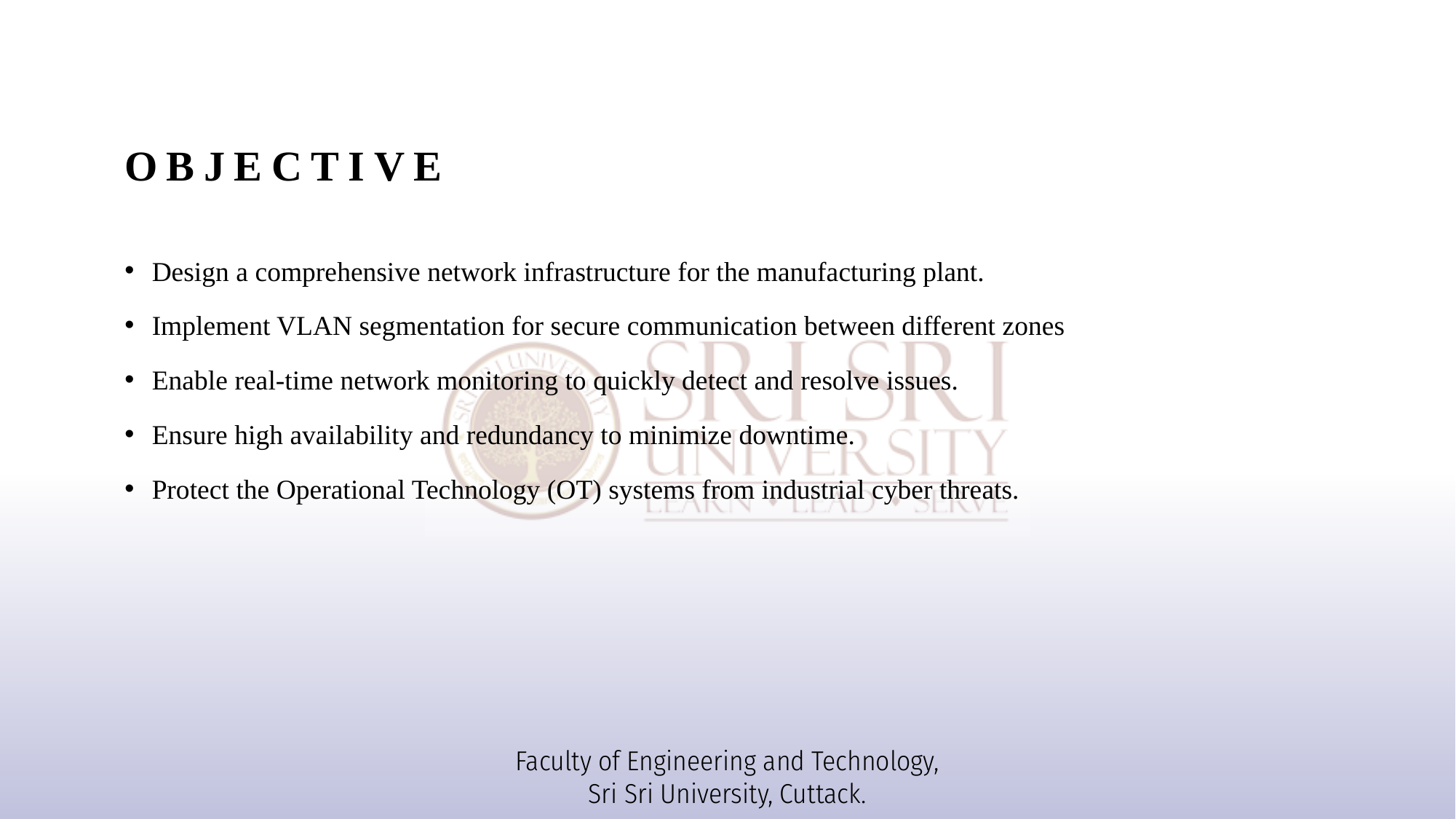

# Objective
Design a comprehensive network infrastructure for the manufacturing plant.
Implement VLAN segmentation for secure communication between different zones
Enable real-time network monitoring to quickly detect and resolve issues.
Ensure high availability and redundancy to minimize downtime.
Protect the Operational Technology (OT) systems from industrial cyber threats.